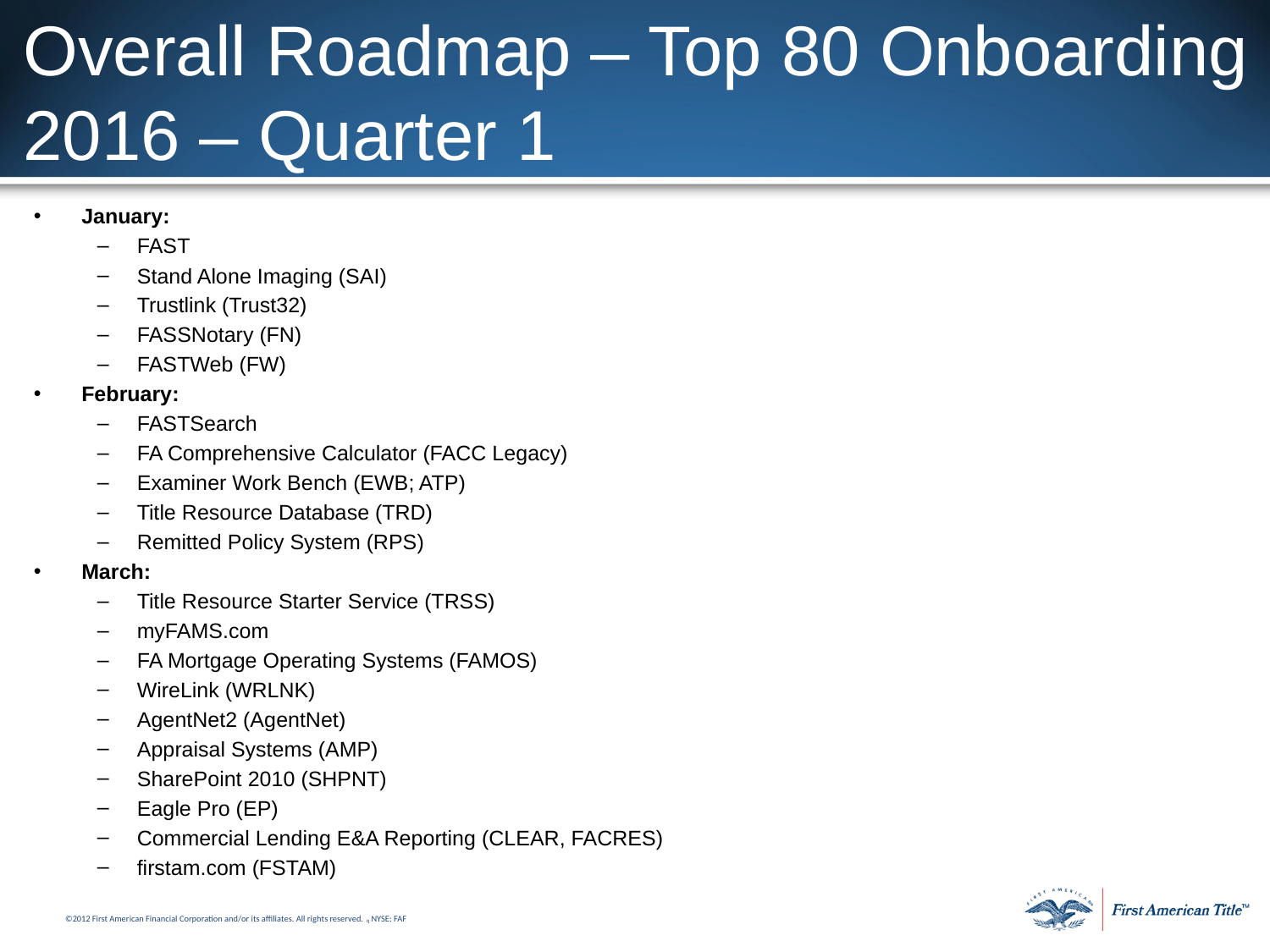

# Overall Roadmap – Top 80 Onboarding 2016 – Quarter 1
January:
FAST
Stand Alone Imaging (SAI)
Trustlink (Trust32)
FASSNotary (FN)
FASTWeb (FW)
February:
FASTSearch
FA Comprehensive Calculator (FACC Legacy)
Examiner Work Bench (EWB; ATP)
Title Resource Database (TRD)
Remitted Policy System (RPS)
March:
Title Resource Starter Service (TRSS)
myFAMS.com
FA Mortgage Operating Systems (FAMOS)
WireLink (WRLNK)
AgentNet2 (AgentNet)
Appraisal Systems (AMP)
SharePoint 2010 (SHPNT)
Eagle Pro (EP)
Commercial Lending E&A Reporting (CLEAR, FACRES)
firstam.com (FSTAM)